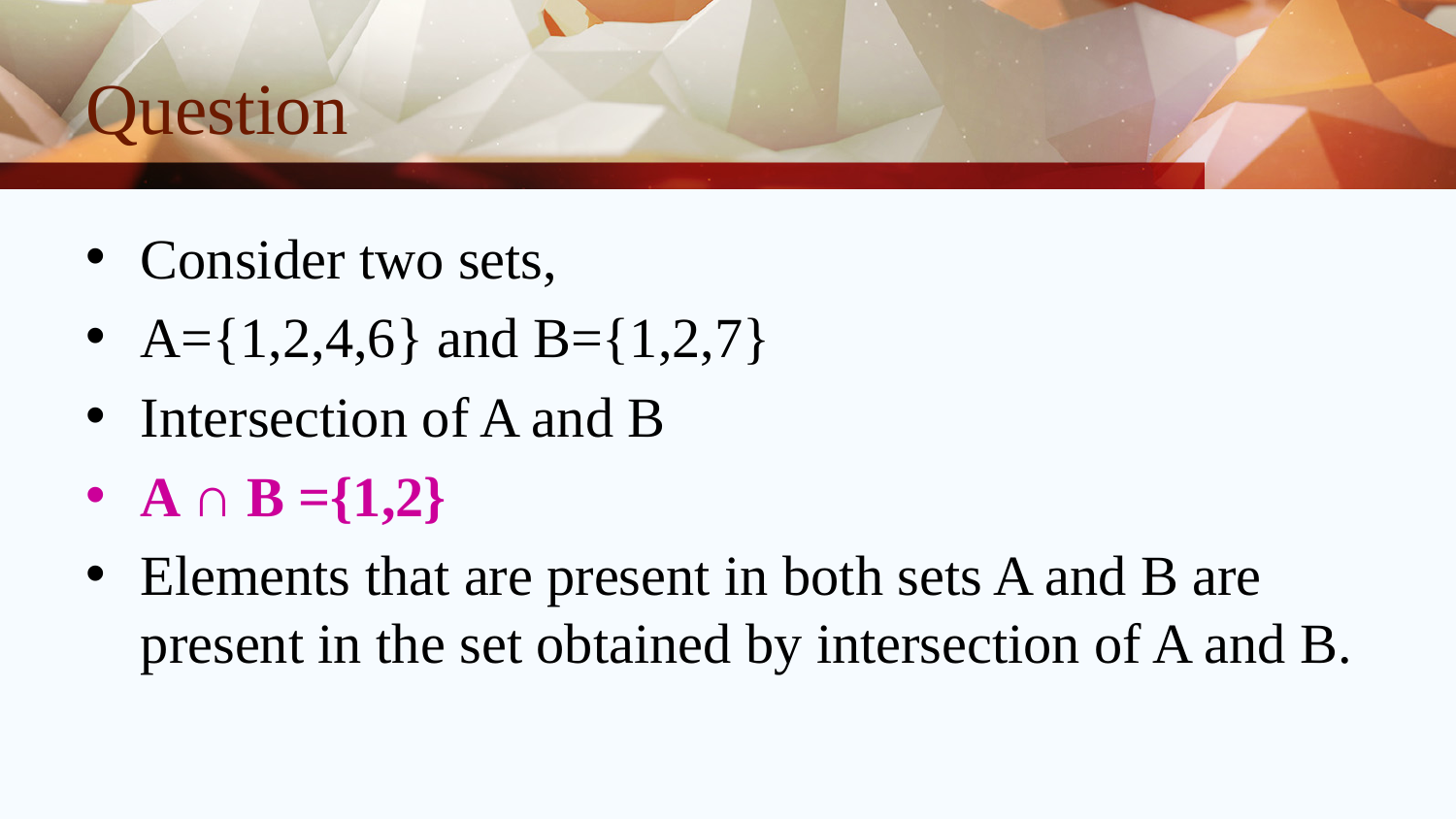

# Question
Consider two sets,
A={1,2,4,6} and B={1,2,7}
Intersection of A and B
A ∩ B ={1,2}
Elements that are present in both sets A and B are present in the set obtained by intersection of A and B.